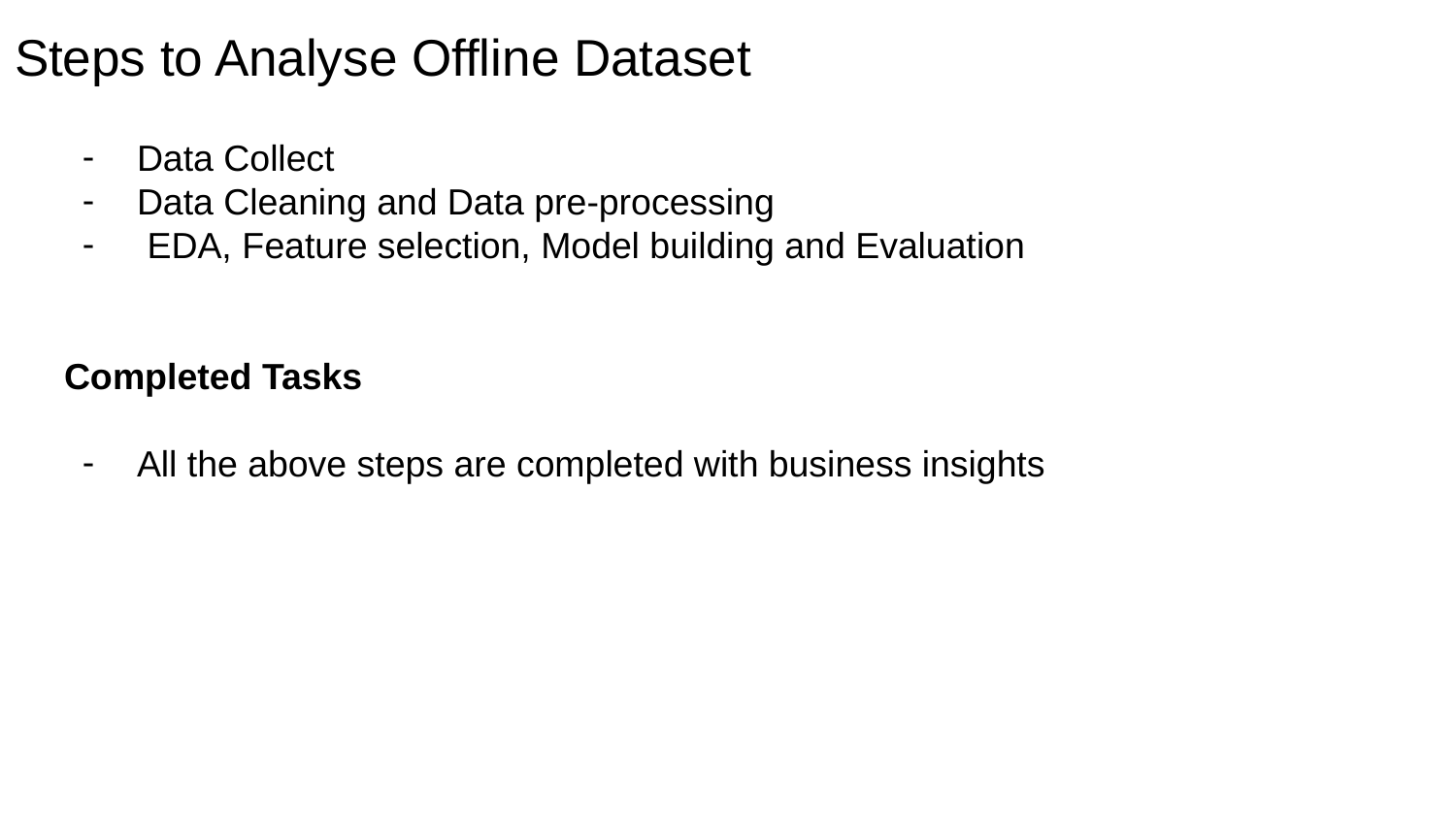

# Steps to Analyse Offline Dataset
Data Collect
Data Cleaning and Data pre-processing
 EDA, Feature selection, Model building and Evaluation

Completed Tasks

All the above steps are completed with business insights